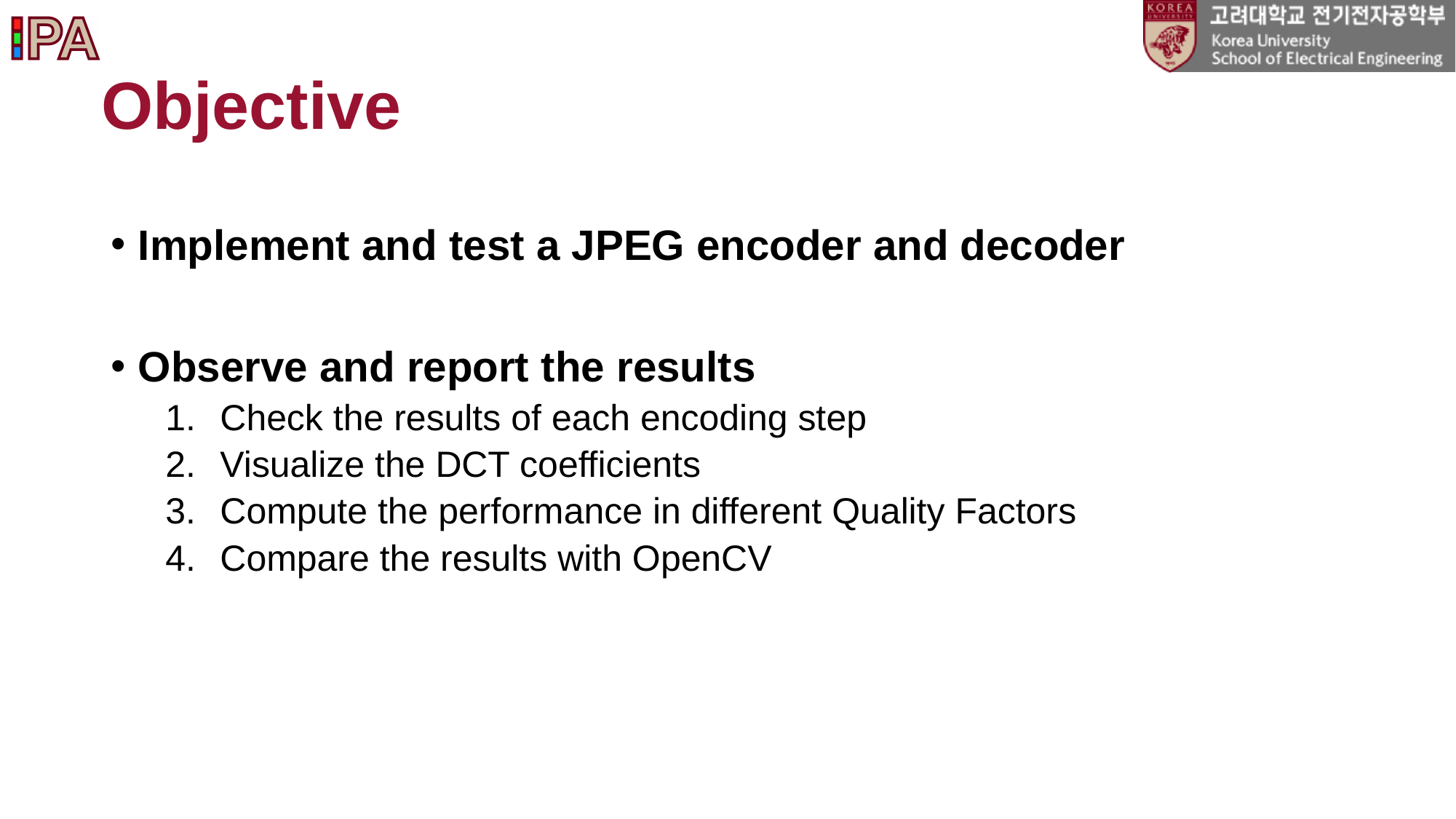

# Objective
Implement and test a JPEG encoder and decoder

Observe and report the results
Check the results of each encoding step
Visualize the DCT coefficients
Compute the performance in different Quality Factors
Compare the results with OpenCV